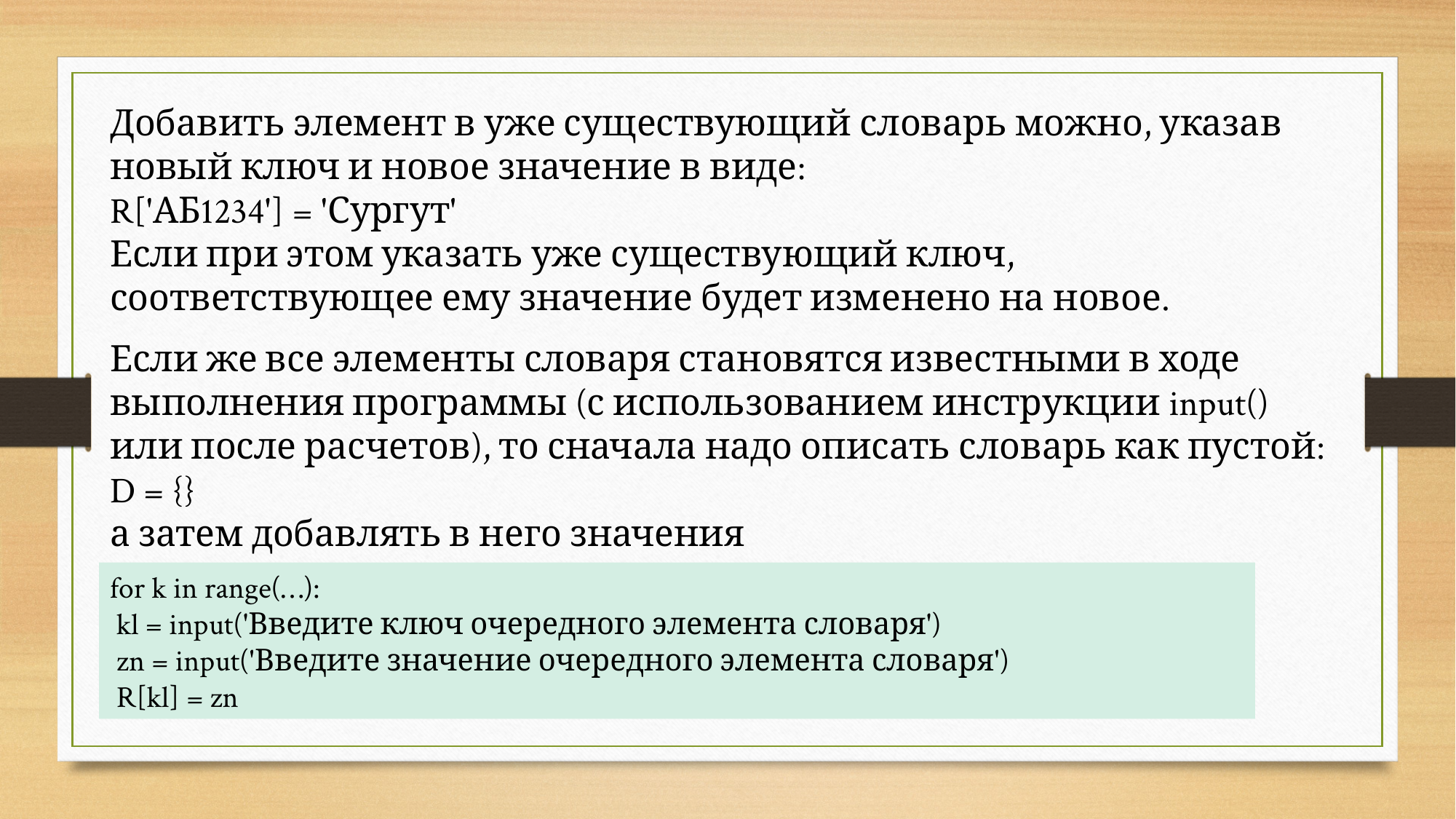

Добавить элемент в уже существующий словарь можно, указав новый ключ и новое значение в виде:
R['АБ1234'] = 'Сургут'
Если при этом указать уже существующий ключ, соответствующее ему значение будет изменено на новое.
Если же все элементы словаря становятся известными в ходе выполнения программы (с использованием инструкции input()  или после расчетов), то сначала надо описать словарь как пустой:
D = {}
а затем добавлять в него значения
for k in range(…):
 kl = input('Введите ключ очередного элемента словаря')
 zn = input('Введите значение очередного элемента словаря')
 R[kl] = zn